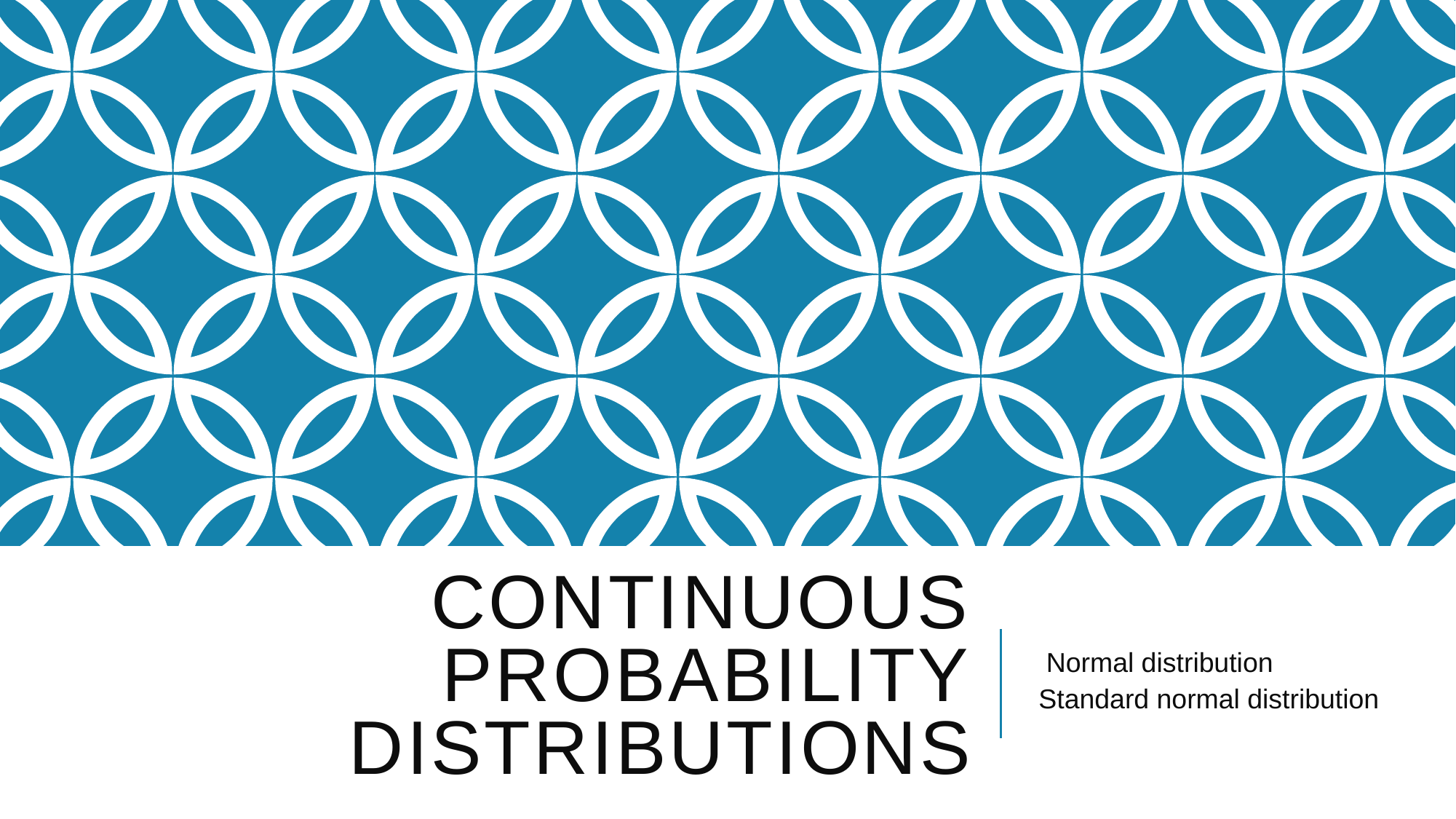

# Continuous probability distributions
 Normal distribution
Standard normal distribution